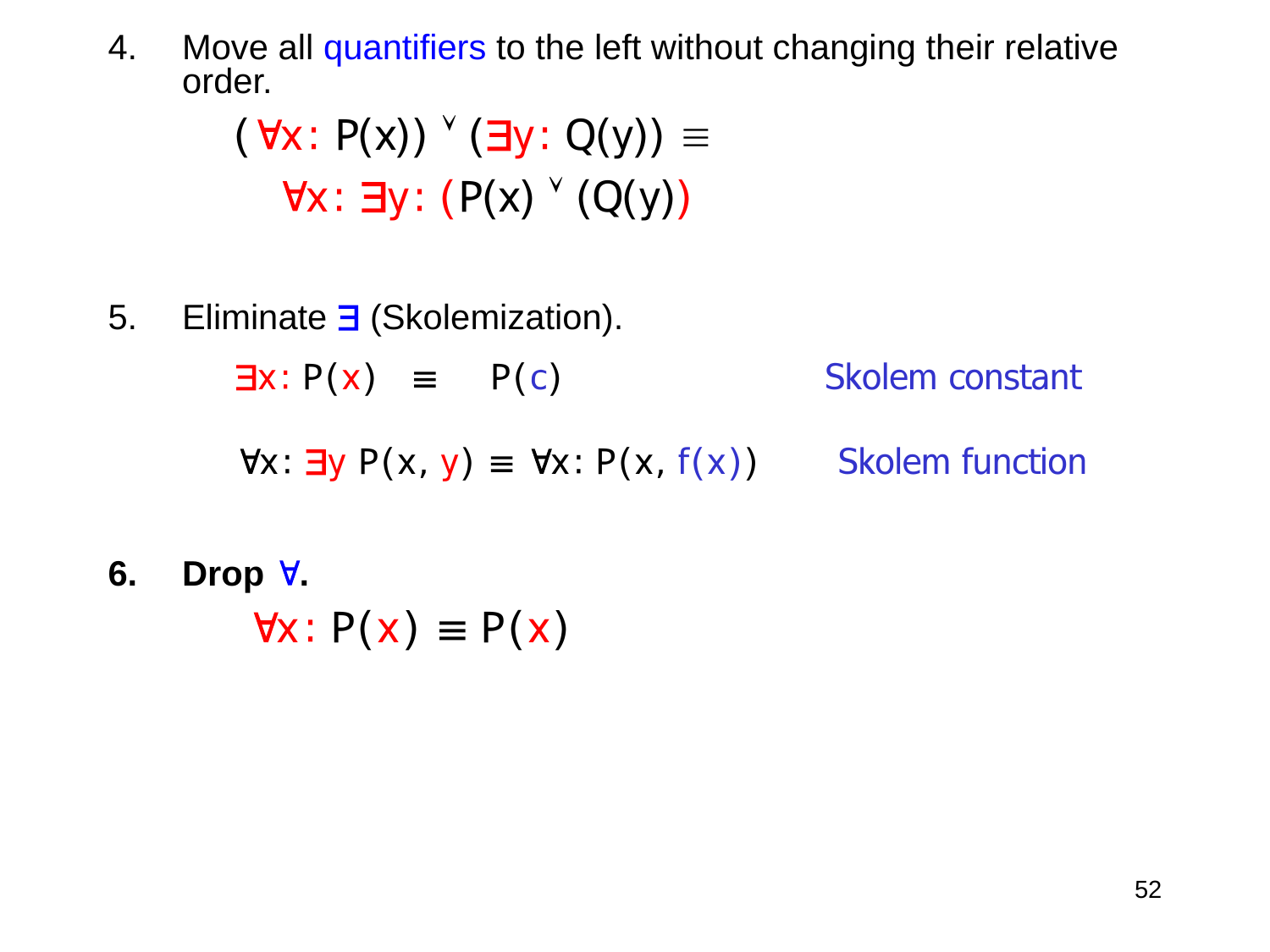

Move all quantifiers to the left without changing their relative order.
	(∀x: P(x)) ∨ (∃y: Q(y)) ≡
        ∀x: ∃y: (P(x) ∨ (Q(y))

Eliminate ∃ (Skolemization).
	∃x: P(x)   ≡     P(c)	                   Skolem constant

	∀x: ∃y P(x, y) ≡ ∀x: P(x, f(x))       Skolem function

Drop ∀.
	 ∀x: P(x) ≡ P(x)
52